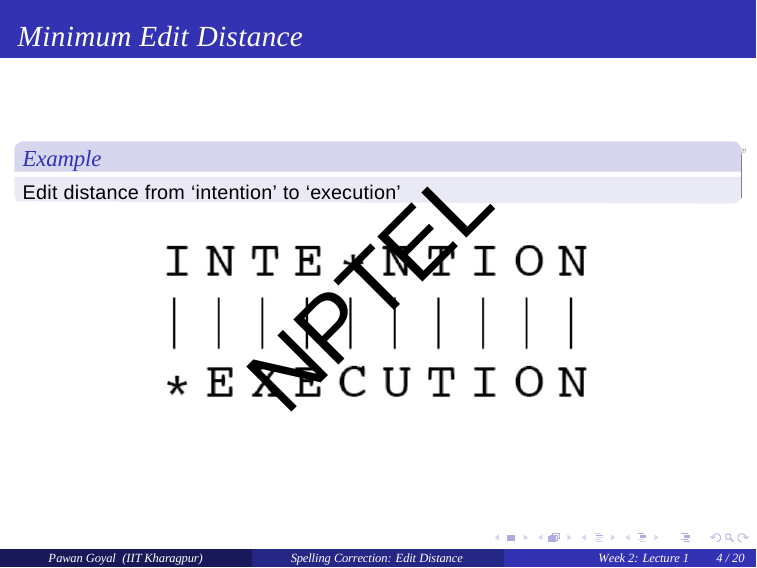

# Minimum Edit Distance

Example
Edit distance from ‘intention’ to ‘execution’

NPTEL

Pawan Goyal  (IIT Kharagpur)
Spelling Correction: Edit Distance
Week 2: Lecture 1
4 / 20